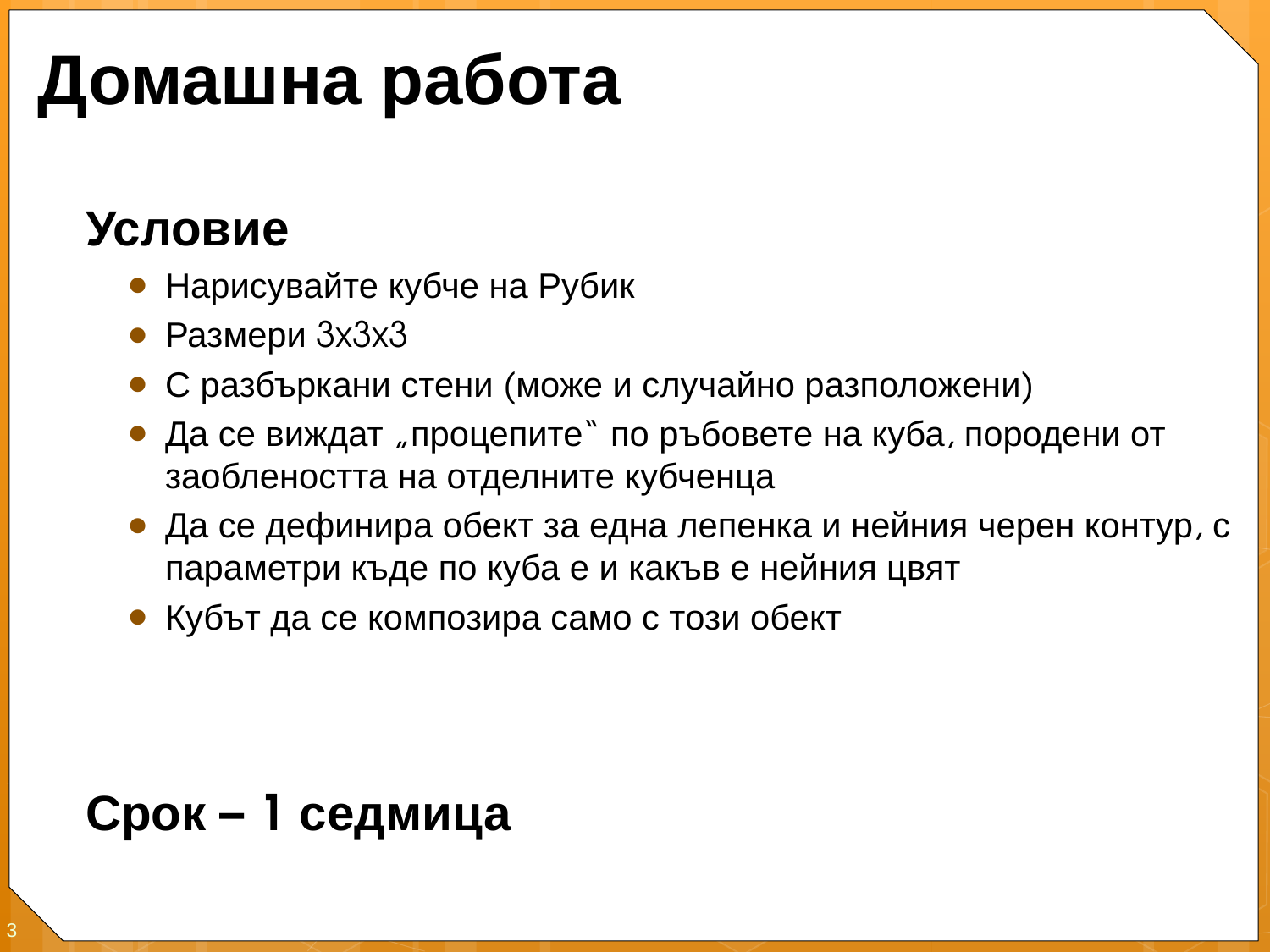

# Домашна работа
Условие
Нарисувайте кубче на Рубик
Размери 3x3x3
С разбъркани стени (може и случайно разположени)
Да се виждат „процепите“ по ръбовете на куба, породени от заоблеността на отделните кубченца
Да се дефинира обект за една лепенка и нейния черен контур, с параметри къде по куба е и какъв е нейния цвят
Кубът да се композира само с този обект

Срок – 1 седмица